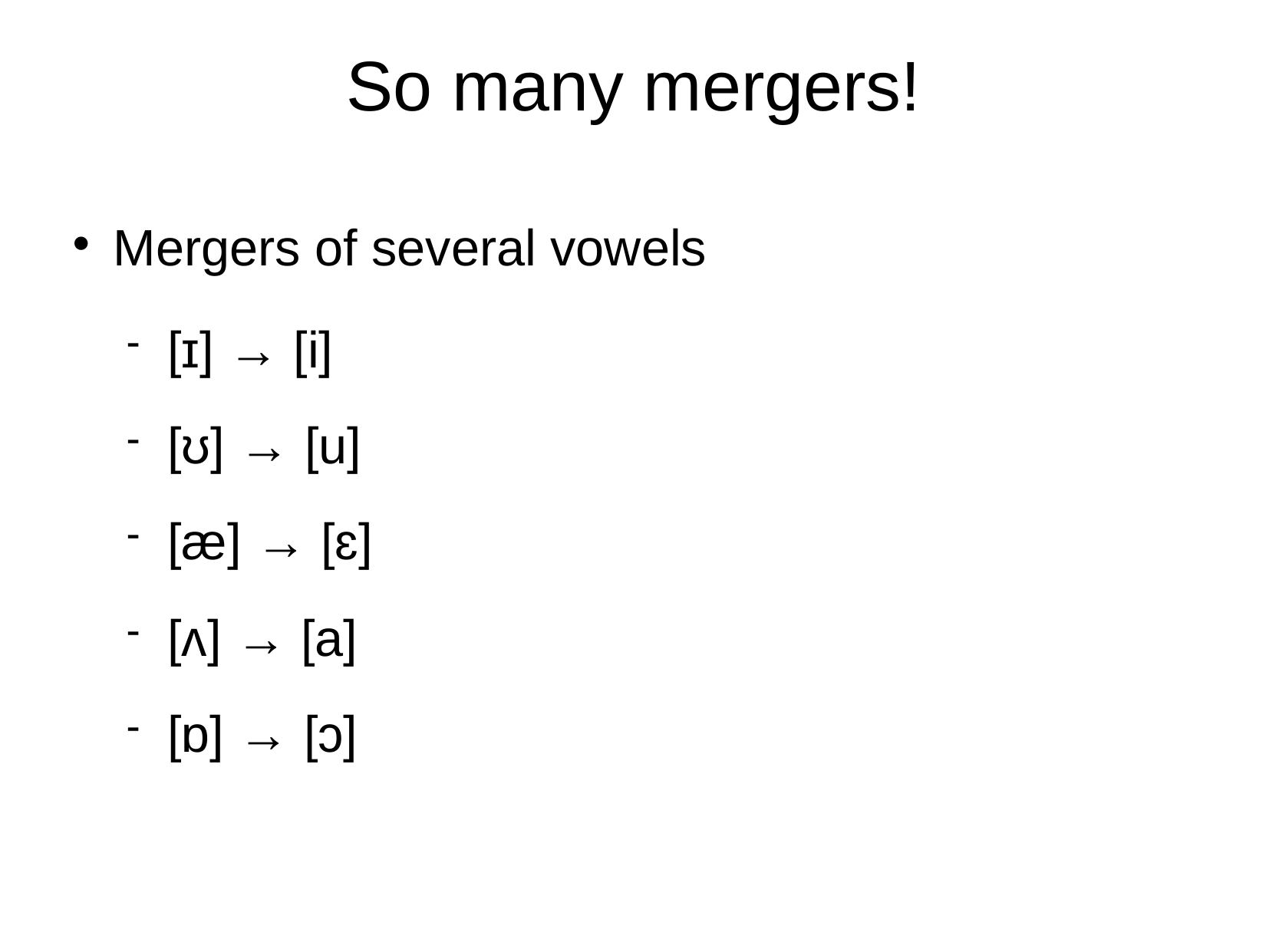

# So many mergers!
Mergers of several vowels
[ɪ] → [i]
[ʊ] → [u]
[æ] → [ɛ]
[ʌ] → [a]
[ɒ] → [ɔ]